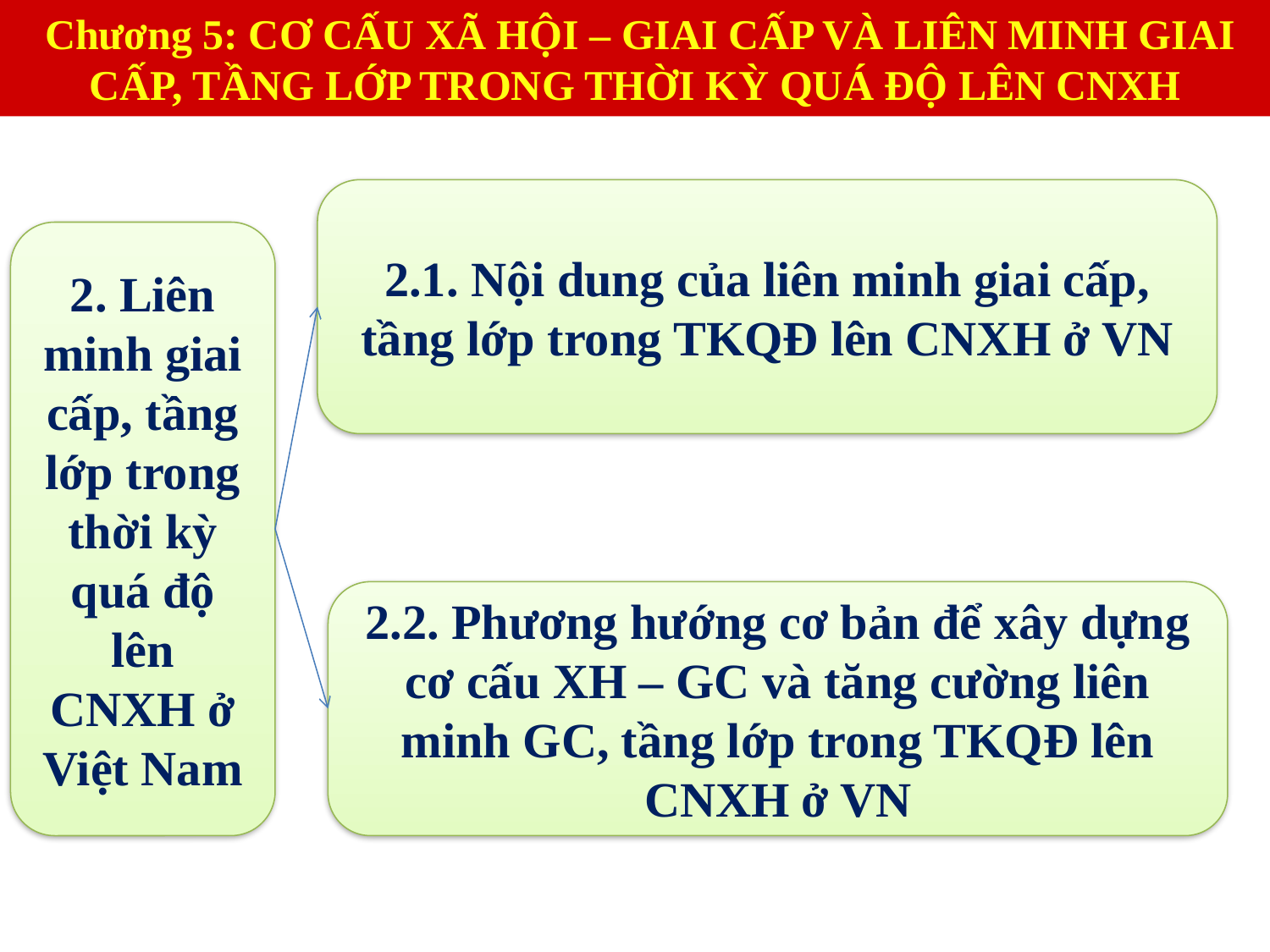

Chương 5: CƠ CẤU XÃ HỘI – GIAI CẤP VÀ LIÊN MINH GIAI CẤP, TẦNG LỚP TRONG THỜI KỲ QUÁ ĐỘ LÊN CNXH
2.1. Nội dung của liên minh giai cấp, tầng lớp trong TKQĐ lên CNXH ở VN
2. Liên minh giai cấp, tầng lớp trong thời kỳ quá độ lên CNXH ở Việt Nam
2.2. Phương hướng cơ bản để xây dựng cơ cấu XH – GC và tăng cường liên minh GC, tầng lớp trong TKQĐ lên CNXH ở VN